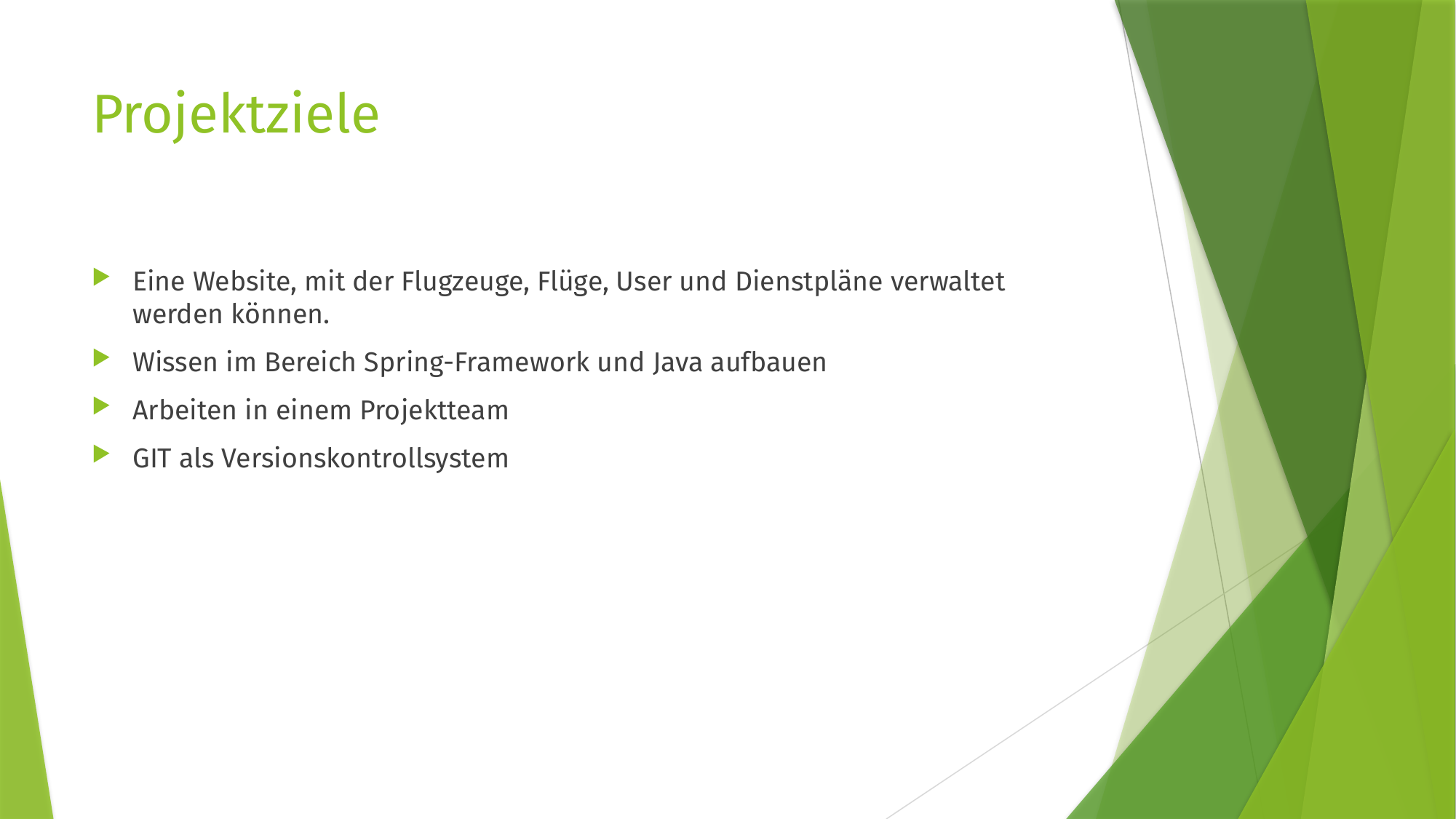

# Projektziele
Eine Website, mit der Flugzeuge, Flüge, User und Dienstpläne verwaltet werden können.
Wissen im Bereich Spring-Framework und Java aufbauen
Arbeiten in einem Projektteam
GIT als Versionskontrollsystem